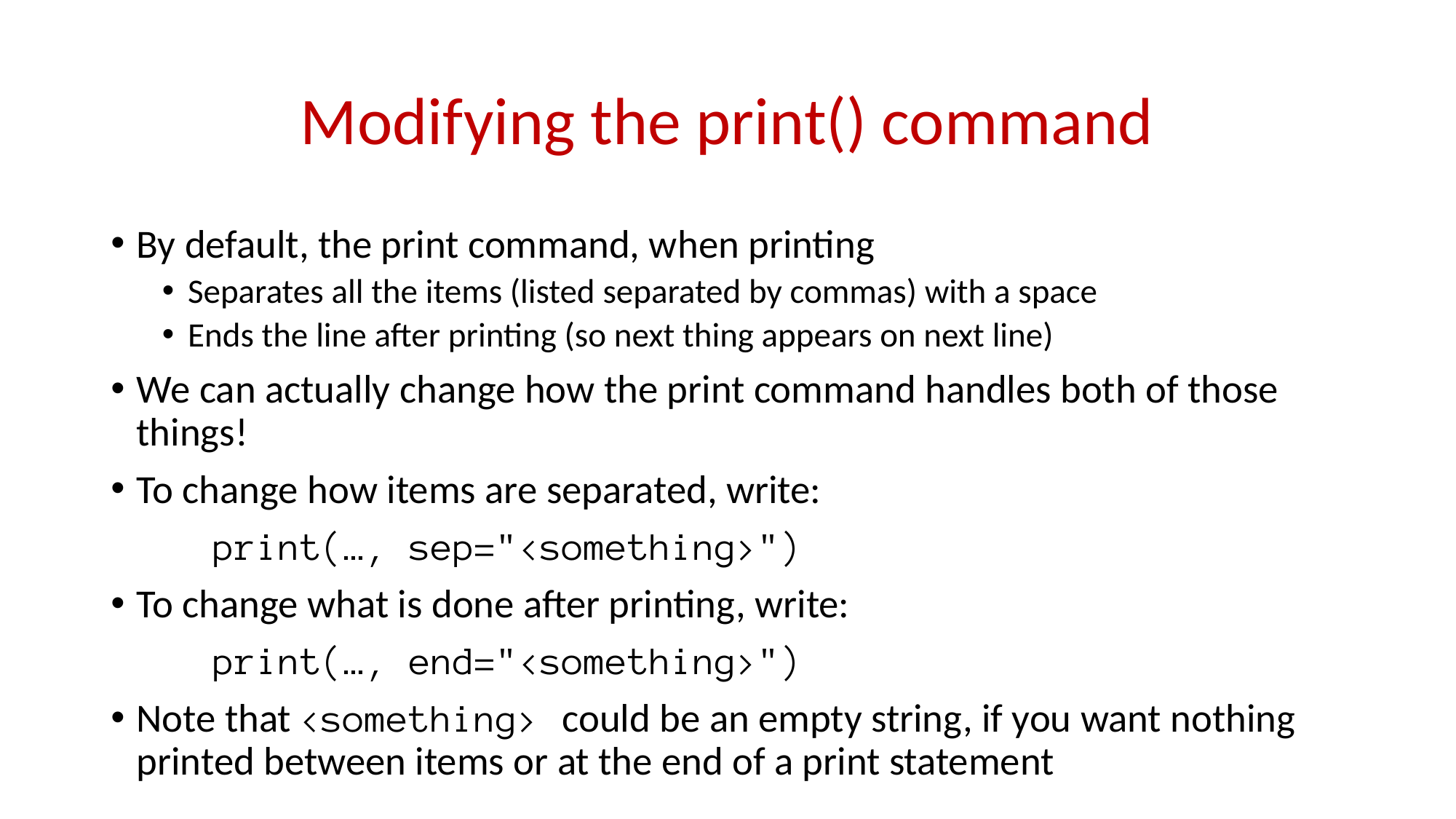

# Modifying the print() command
By default, the print command, when printing
Separates all the items (listed separated by commas) with a space
Ends the line after printing (so next thing appears on next line)
We can actually change how the print command handles both of those things!
To change how items are separated, write:
	print(…, sep="<something>")
To change what is done after printing, write:
	print(…, end="<something>")
Note that <something> could be an empty string, if you want nothing printed between items or at the end of a print statement